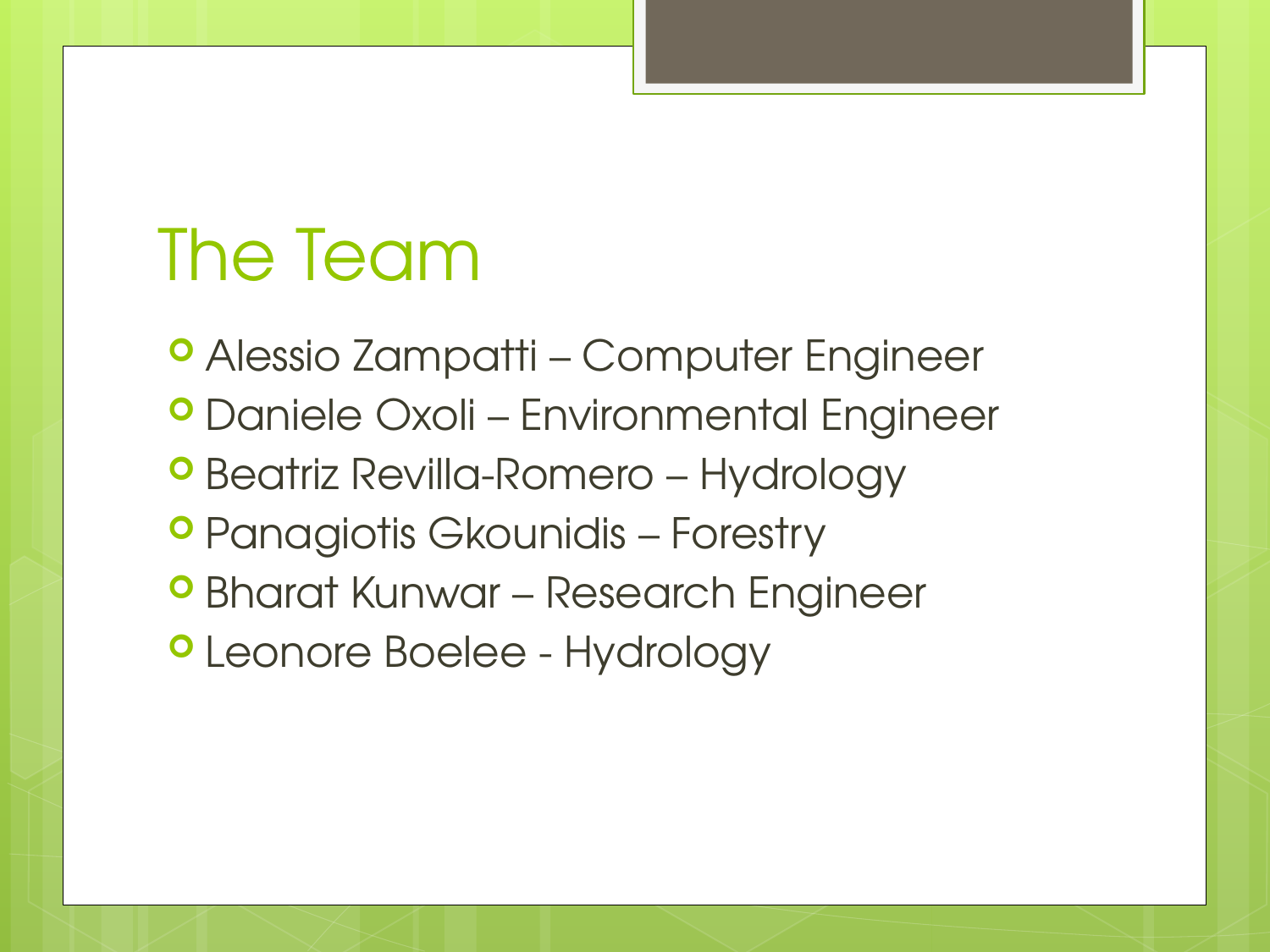

# The Team
Alessio Zampatti – Computer Engineer
Daniele Oxoli – Environmental Engineer
Beatriz Revilla-Romero – Hydrology
Panagiotis Gkounidis – Forestry
Bharat Kunwar – Research Engineer
Leonore Boelee - Hydrology